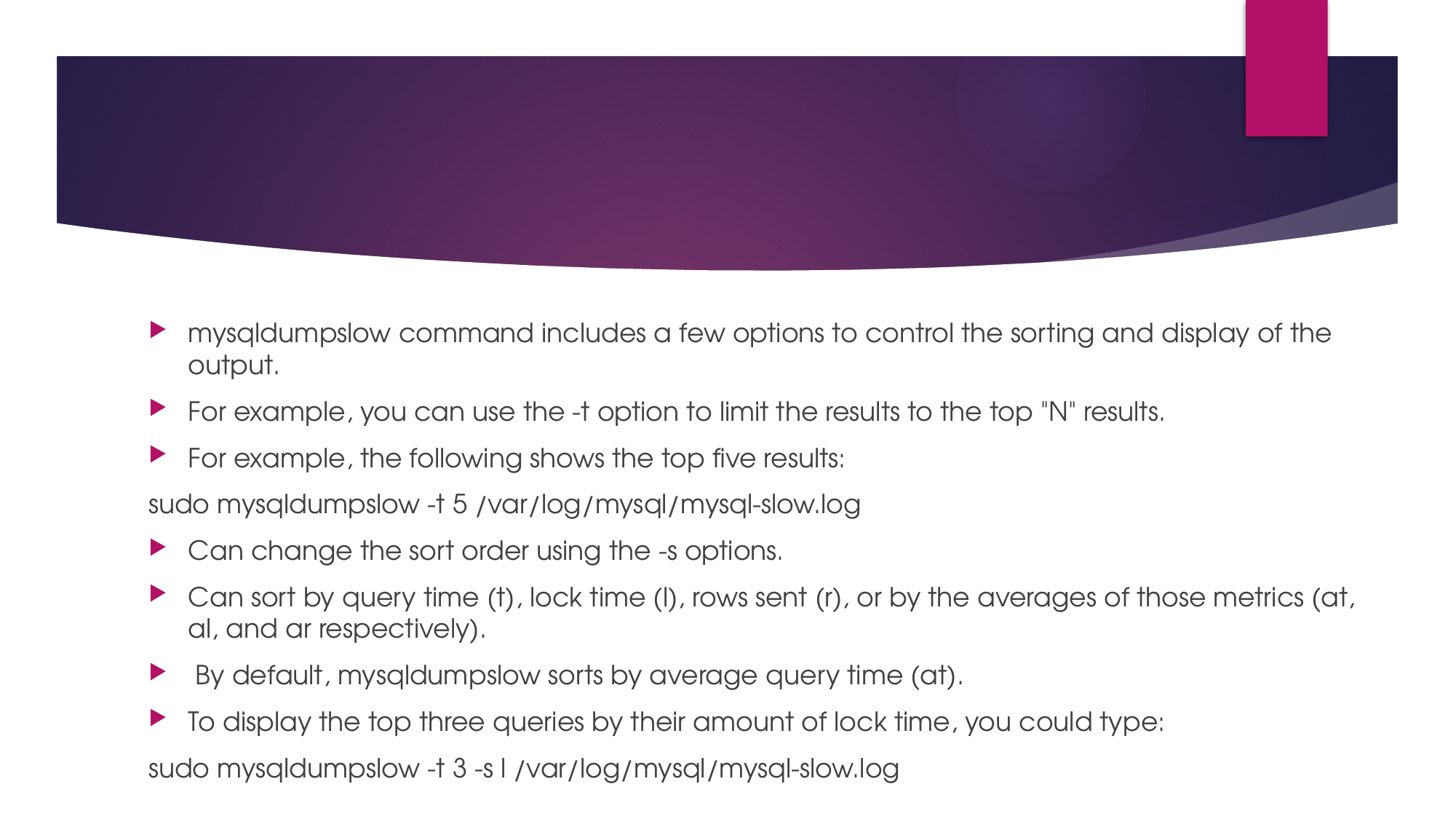

#
mysqldumpslow command includes a few options to control the sorting and display of the output.
For example, you can use the -t option to limit the results to the top "N" results.
For example, the following shows the top five results:
sudo mysqldumpslow -t 5 /var/log/mysql/mysql-slow.log
Can change the sort order using the -s options.
Can sort by query time (t), lock time (l), rows sent (r), or by the averages of those metrics (at, al, and ar respectively).
 By default, mysqldumpslow sorts by average query time (at).
To display the top three queries by their amount of lock time, you could type:
sudo mysqldumpslow -t 3 -s l /var/log/mysql/mysql-slow.log